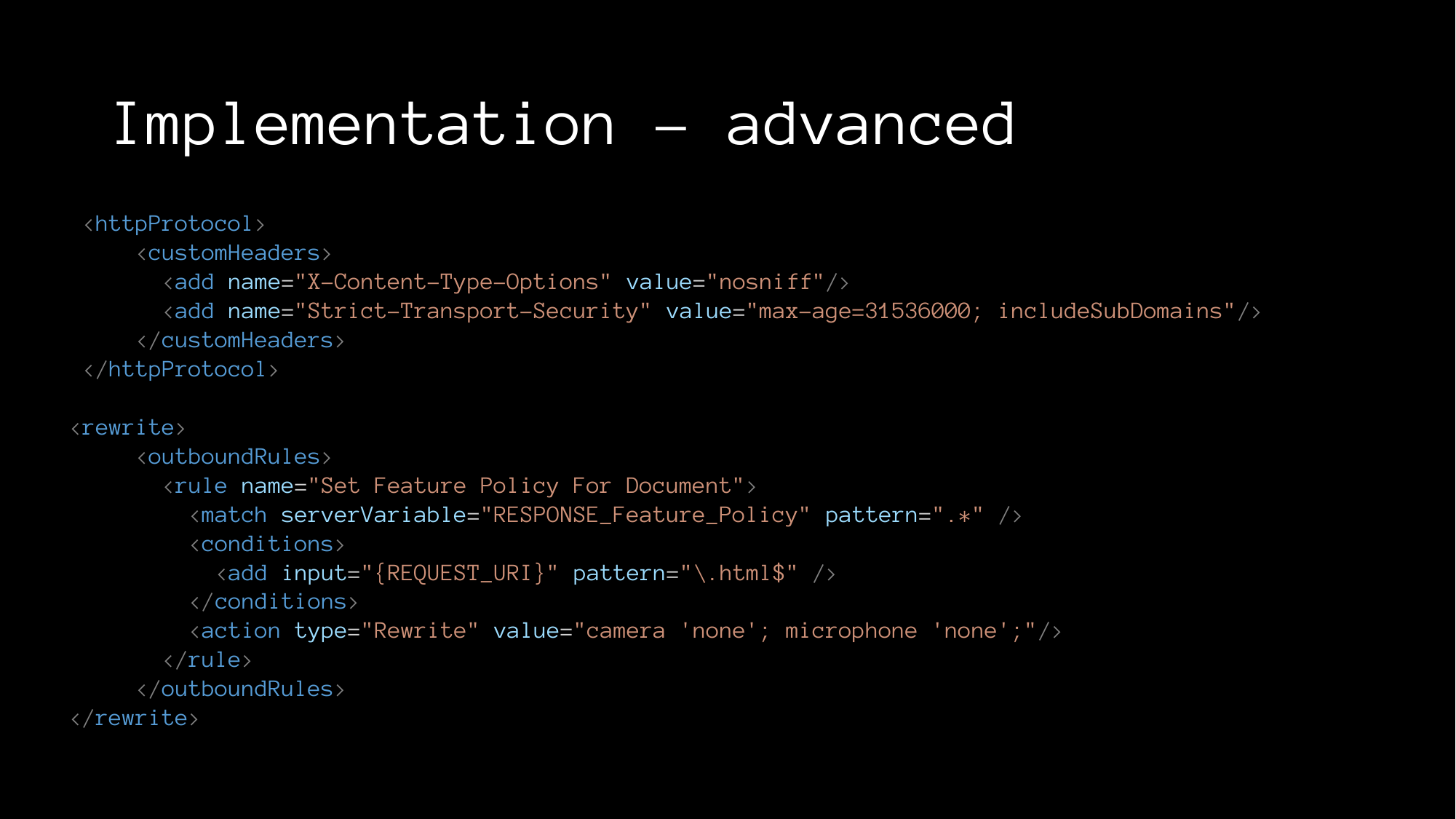

# Implementation – advanced
  <httpProtocol>
      <customHeaders>
        <add name="X-Content-Type-Options" value="nosniff"/>
        <add name="Strict-Transport-Security" value="max-age=31536000; includeSubDomains"/>
      </customHeaders>
  </httpProtocol>

 <rewrite>
      <outboundRules>
        <rule name="Set Feature Policy For Document">
          <match serverVariable="RESPONSE_Feature_Policy" pattern=".*" />
          <conditions>
            <add input="{REQUEST_URI}" pattern="\.html$" />
          </conditions>
          <action type="Rewrite" value="camera 'none'; microphone 'none';"/>
        </rule>
      </outboundRules>
 </rewrite>